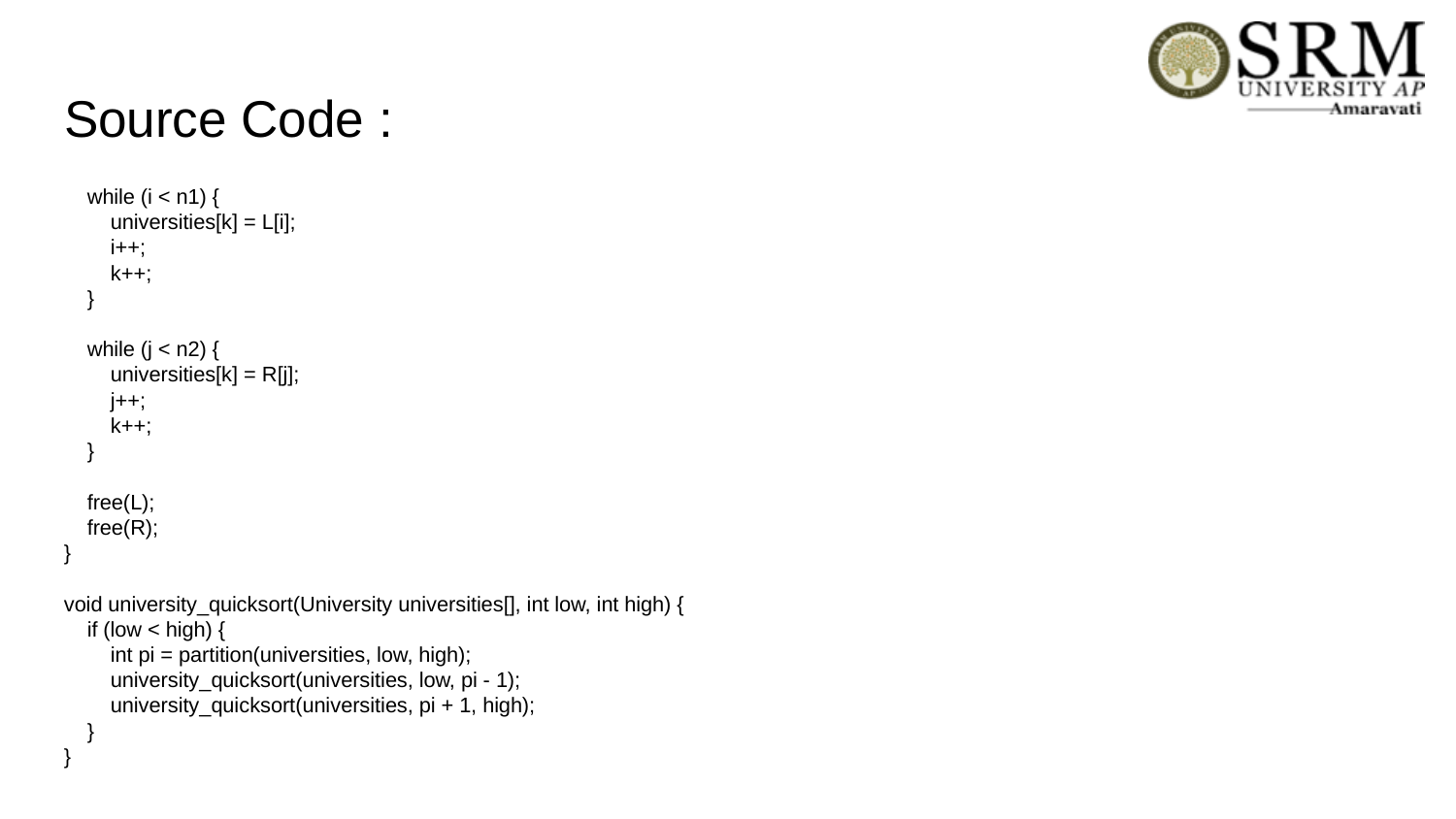

# Source Code :

    while (i < n1) {
        universities[k] = L[i];
        i++;
        k++;
    }

    while (j < n2) {
        universities[k] = R[j];
        j++;
        k++;
    }

    free(L);
    free(R);
}

void university_quicksort(University universities[], int low, int high) {
    if (low < high) {
        int pi = partition(universities, low, high);
        university_quicksort(universities, low, pi - 1);
        university_quicksort(universities, pi + 1, high);
    }
}